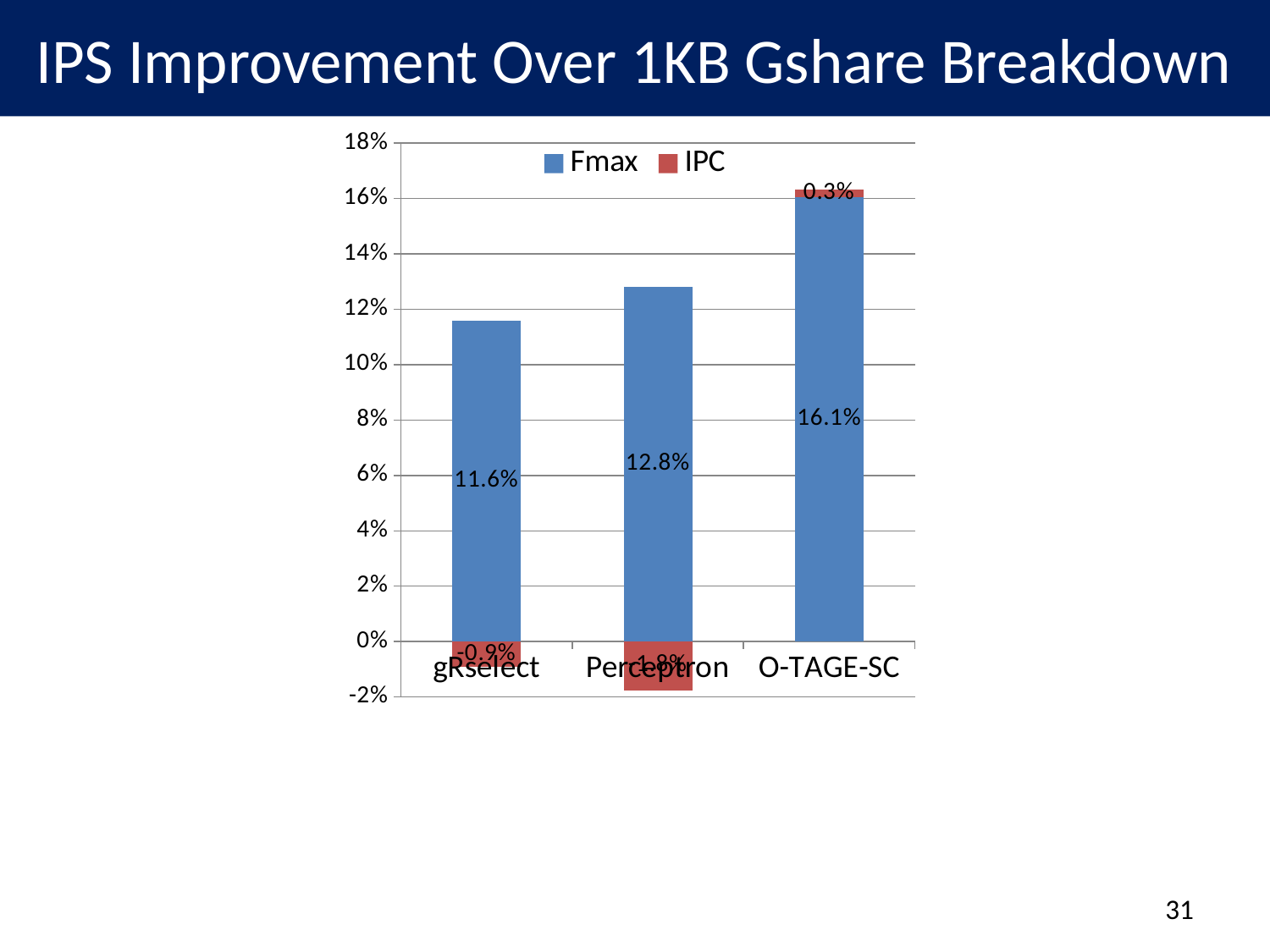

# IPS Improvement Over 1KB Gshare Breakdown

### Chart

| Category | Fmax | IPC |
|---|---|---|
| gRselect | 0.11588222652052438 | -0.0091324200913242 |
| Perceptron | 0.12822695035461007 | -0.01765601217656021 |
| O-TAGE-SC | 0.16054158607350089 | 0.002800608828005924 |
31